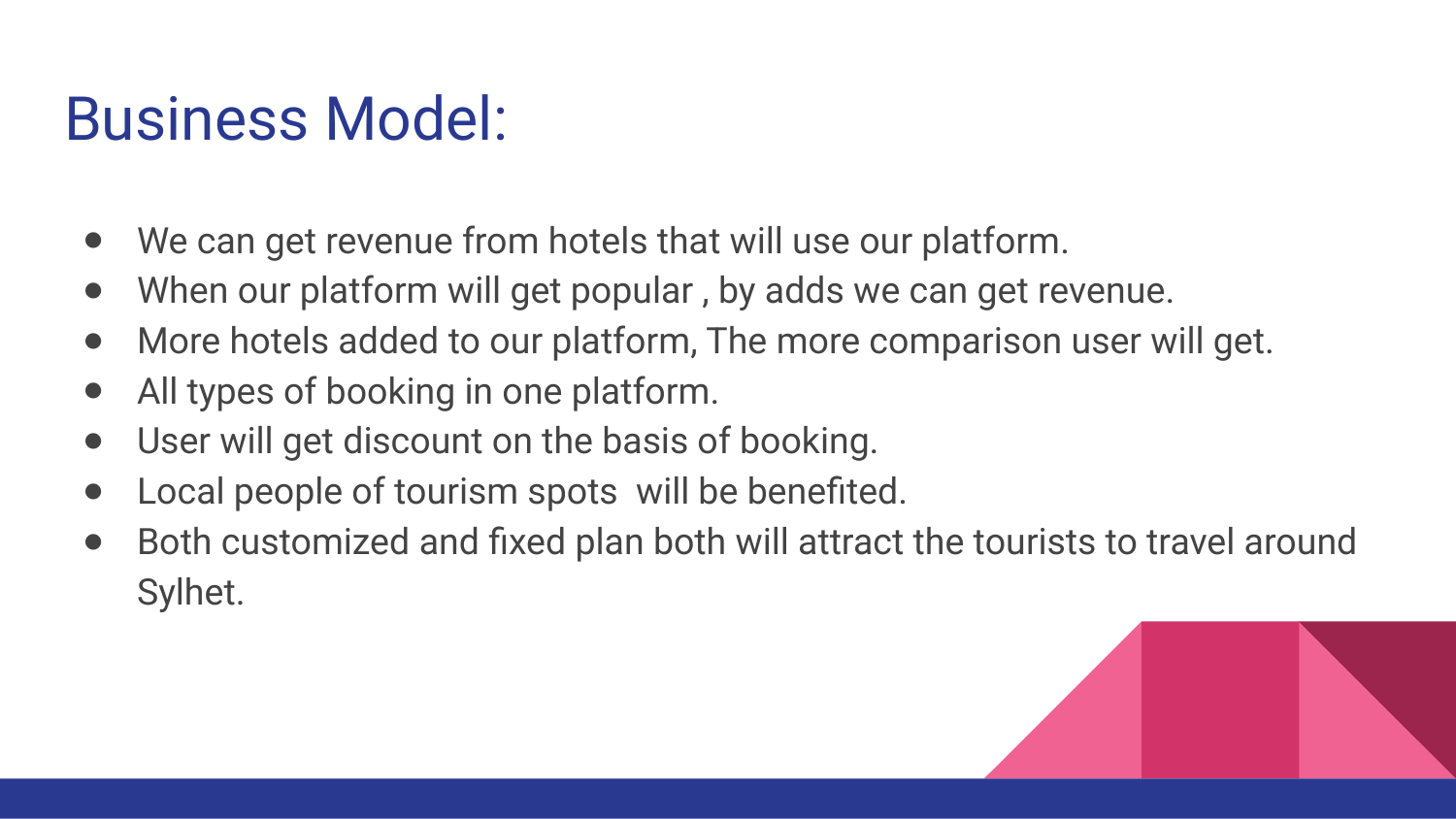

# Business Model:
We can get revenue from hotels that will use our platform.
When our platform will get popular , by adds we can get revenue.
More hotels added to our platform, The more comparison user will get.
All types of booking in one platform.
User will get discount on the basis of booking.
Local people of tourism spots  will be benefited.
Both customized and fixed plan both will attract the tourists to travel around Sylhet.